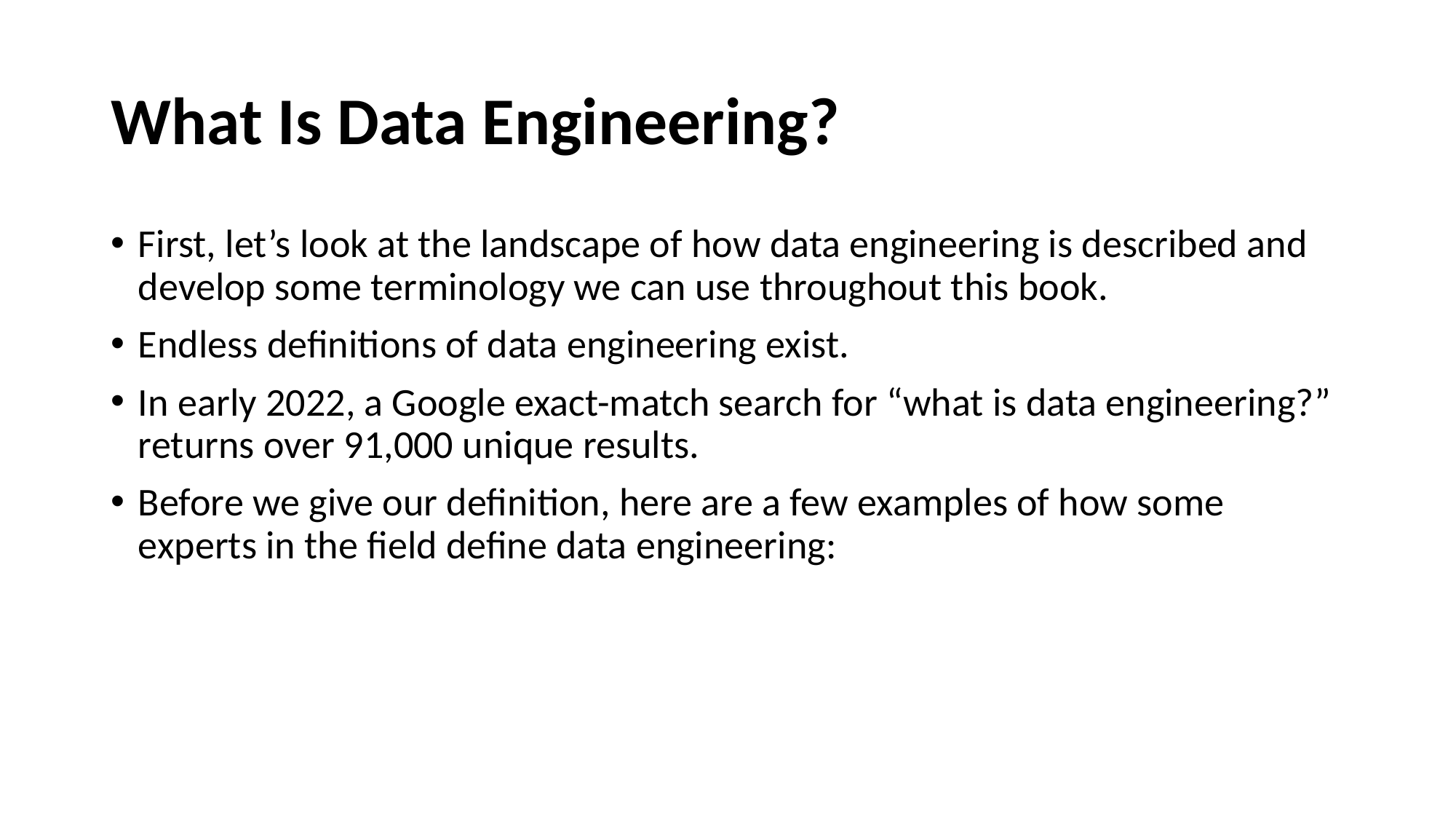

# What Is Data Engineering?
First, let’s look at the landscape of how data engineering is described and develop some terminology we can use throughout this book.
Endless definitions of data engineering exist.
In early 2022, a Google exact-match search for “what is data engineering?” returns over 91,000 unique results.
Before we give our definition, here are a few examples of how some experts in the field define data engineering: